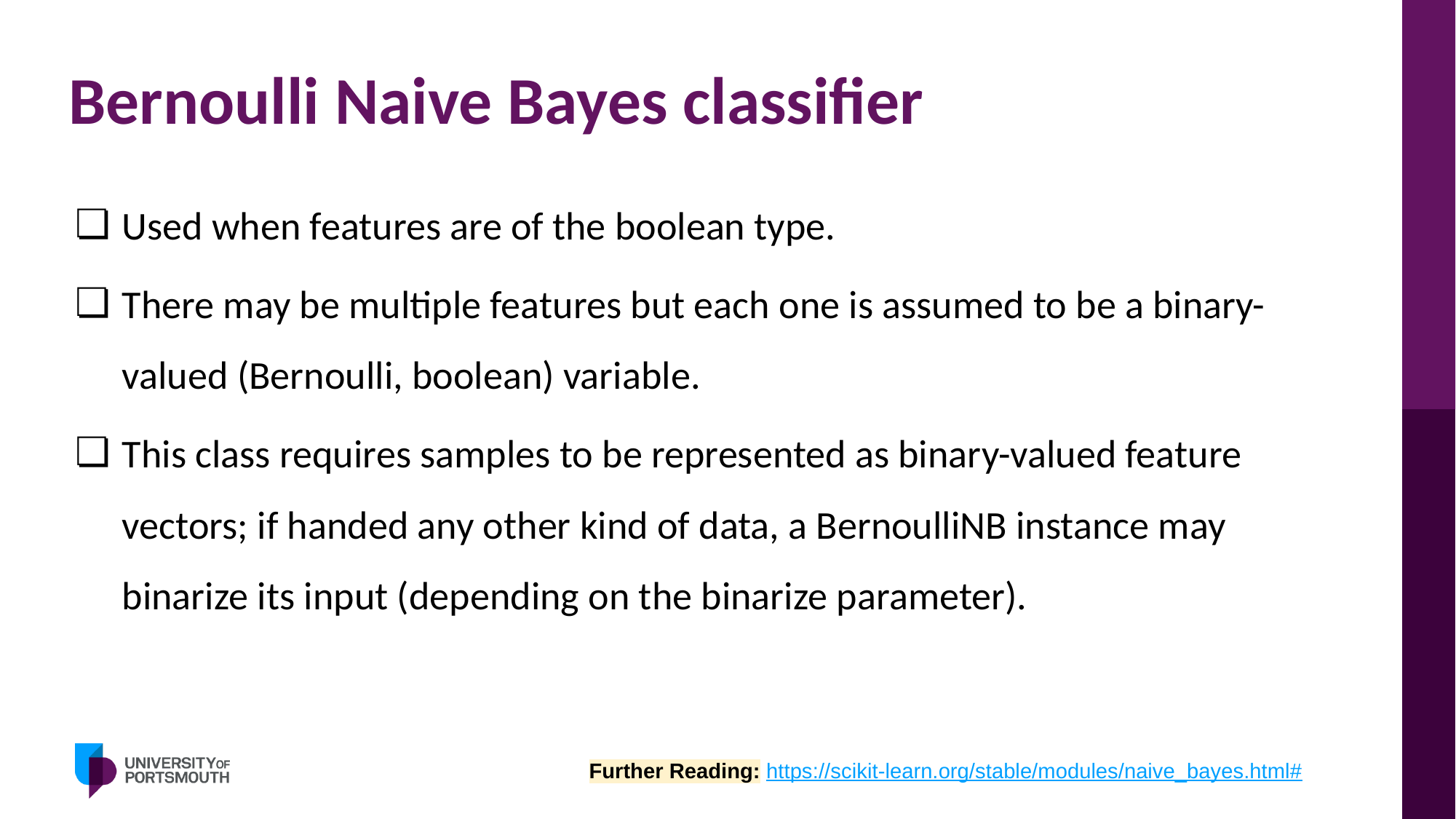

# Bernoulli Naive Bayes classifier
Used when features are of the boolean type.
There may be multiple features but each one is assumed to be a binary-valued (Bernoulli, boolean) variable.
This class requires samples to be represented as binary-valued feature vectors; if handed any other kind of data, a BernoulliNB instance may binarize its input (depending on the binarize parameter).

Further Reading: https://scikit-learn.org/stable/modules/naive_bayes.html#